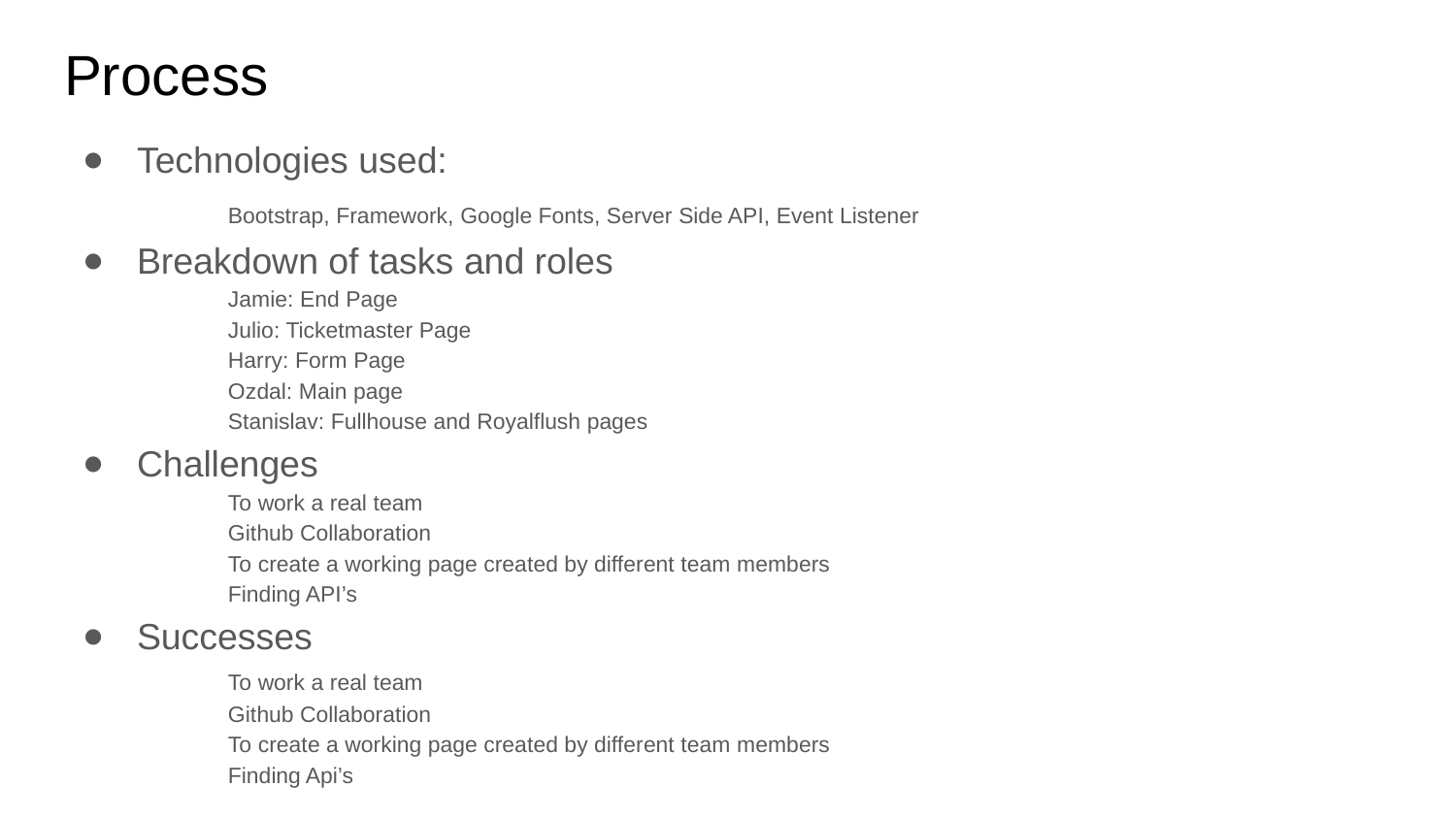

# Process
Technologies used:
	Bootstrap, Framework, Google Fonts, Server Side API, Event Listener
Breakdown of tasks and roles
	Jamie: End Page
	Julio: Ticketmaster Page
	Harry: Form Page
	Ozdal: Main page
	Stanislav: Fullhouse and Royalflush pages
Challenges
	To work a real team
	Github Collaboration
	To create a working page created by different team members
	Finding API’s
Successes
	To work a real team
	Github Collaboration
	To create a working page created by different team members
	Finding Api’s